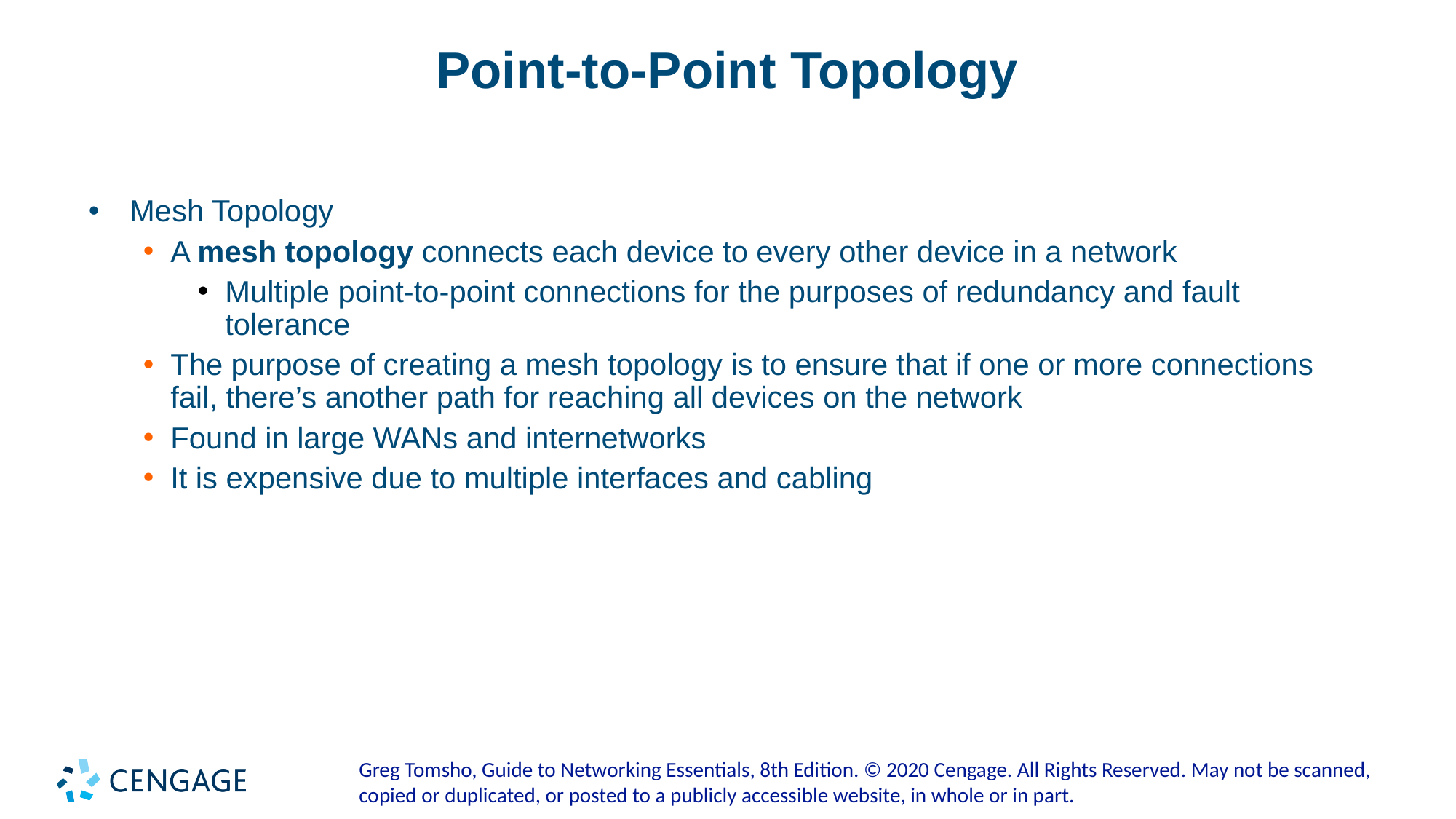

# Point-to-Point Topology
Mesh Topology
A mesh topology connects each device to every other device in a network
Multiple point-to-point connections for the purposes of redundancy and fault tolerance
The purpose of creating a mesh topology is to ensure that if one or more connections fail, there’s another path for reaching all devices on the network
Found in large WANs and internetworks
It is expensive due to multiple interfaces and cabling